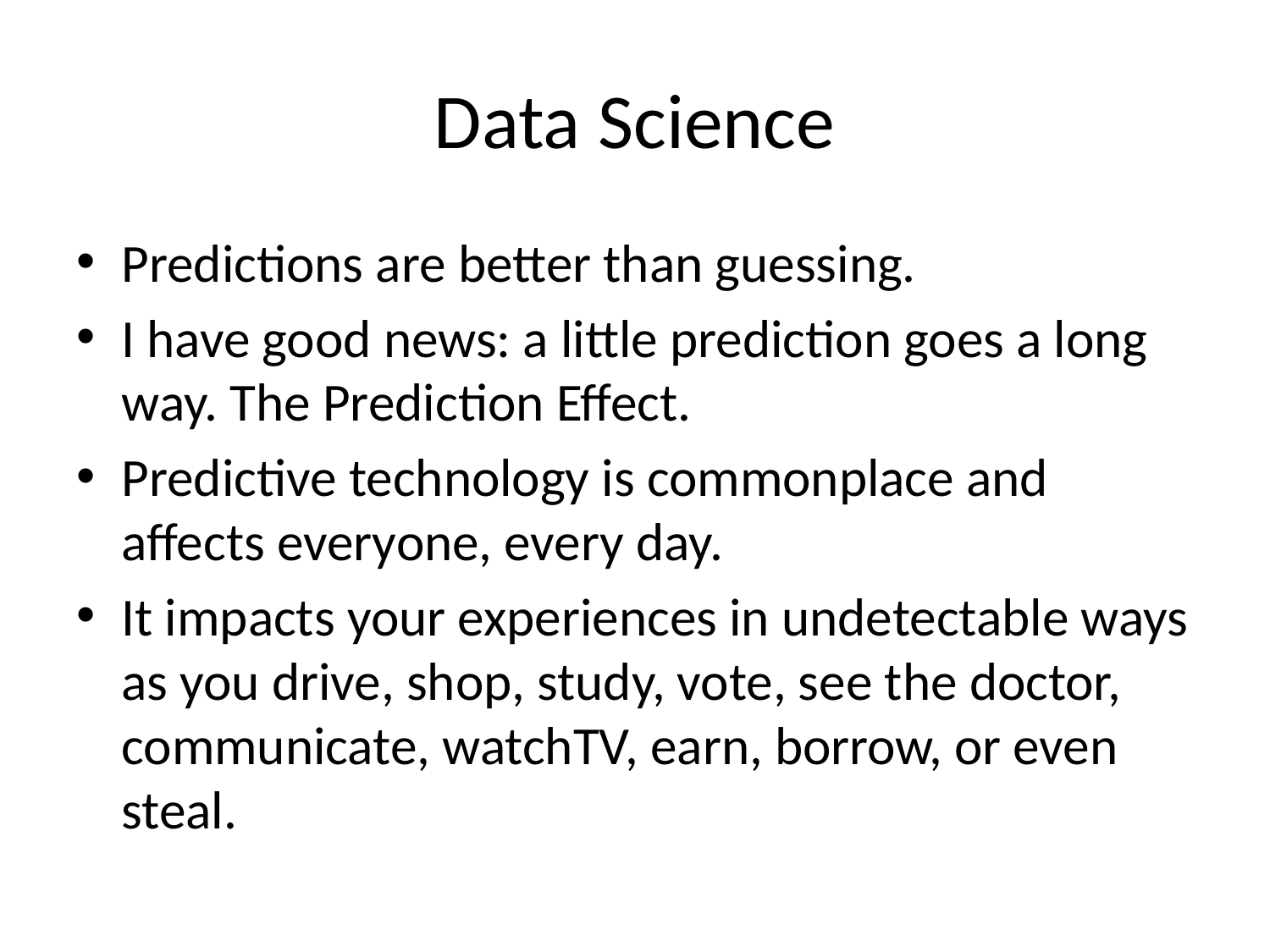

# Data Science
Predictions are better than guessing.
I have good news: a little prediction goes a long way. The Prediction Effect.
Predictive technology is commonplace and affects everyone, every day.
It impacts your experiences in undetectable ways as you drive, shop, study, vote, see the doctor, communicate, watchTV, earn, borrow, or even steal.